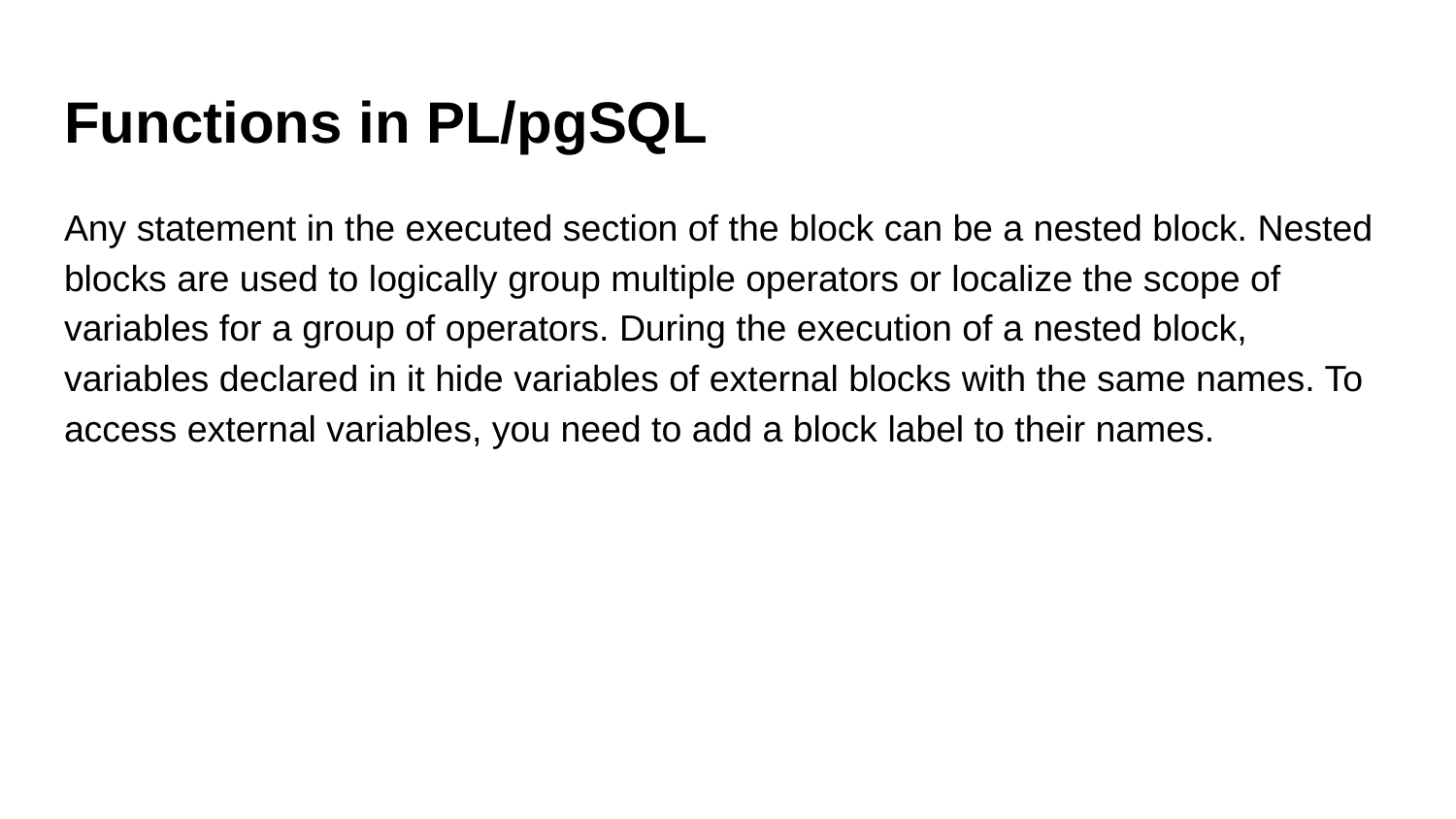

# Functions in PL/pgSQL
Any statement in the executed section of the block can be a nested block. Nested blocks are used to logically group multiple operators or localize the scope of variables for a group of operators. During the execution of a nested block, variables declared in it hide variables of external blocks with the same names. To access external variables, you need to add a block label to their names.